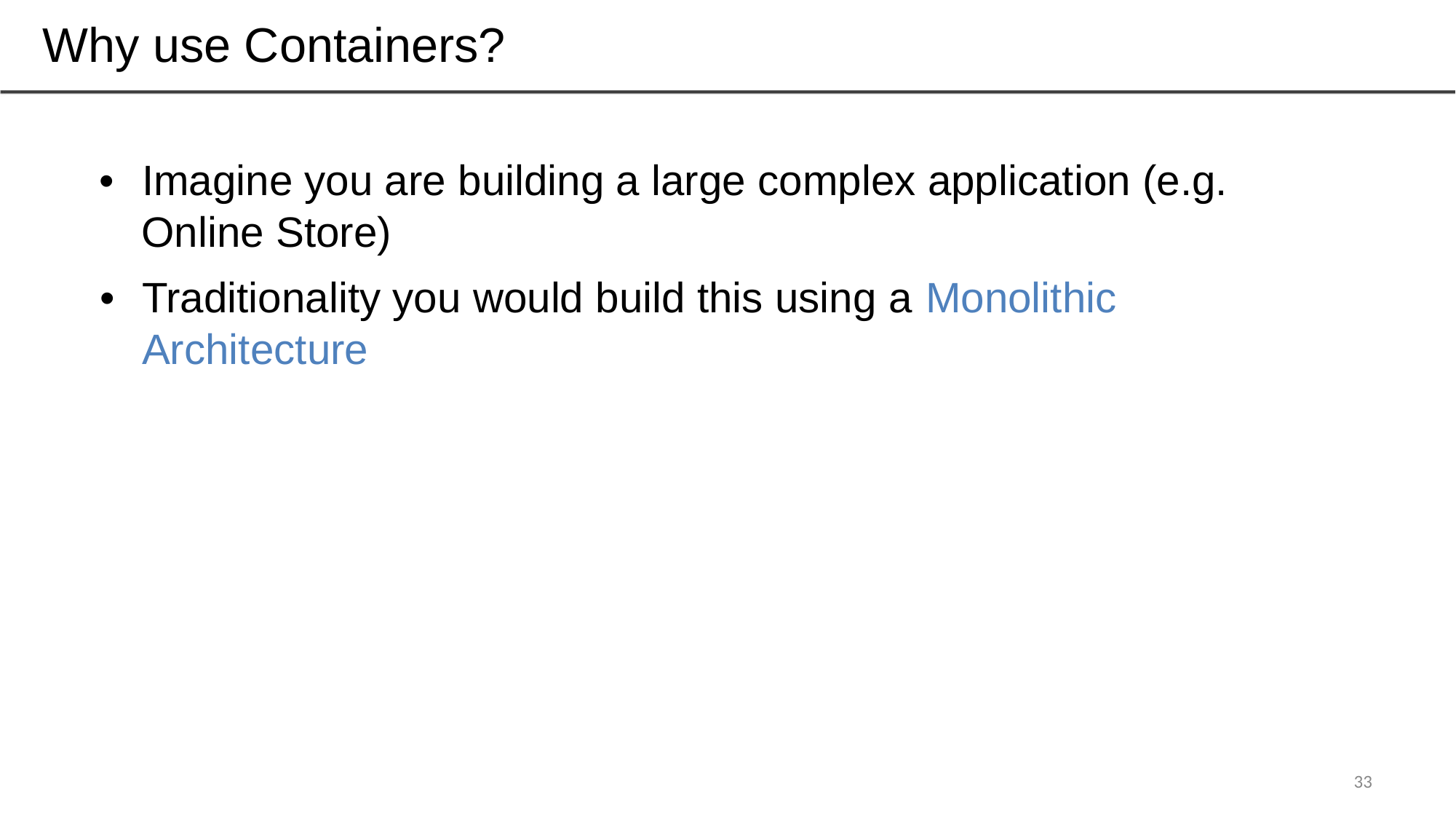

Why use Containers?
• Imagine you are building a large complex application (e.g.
Online Store)
• Traditionality you would build this using a Monolithic
Architecture
33